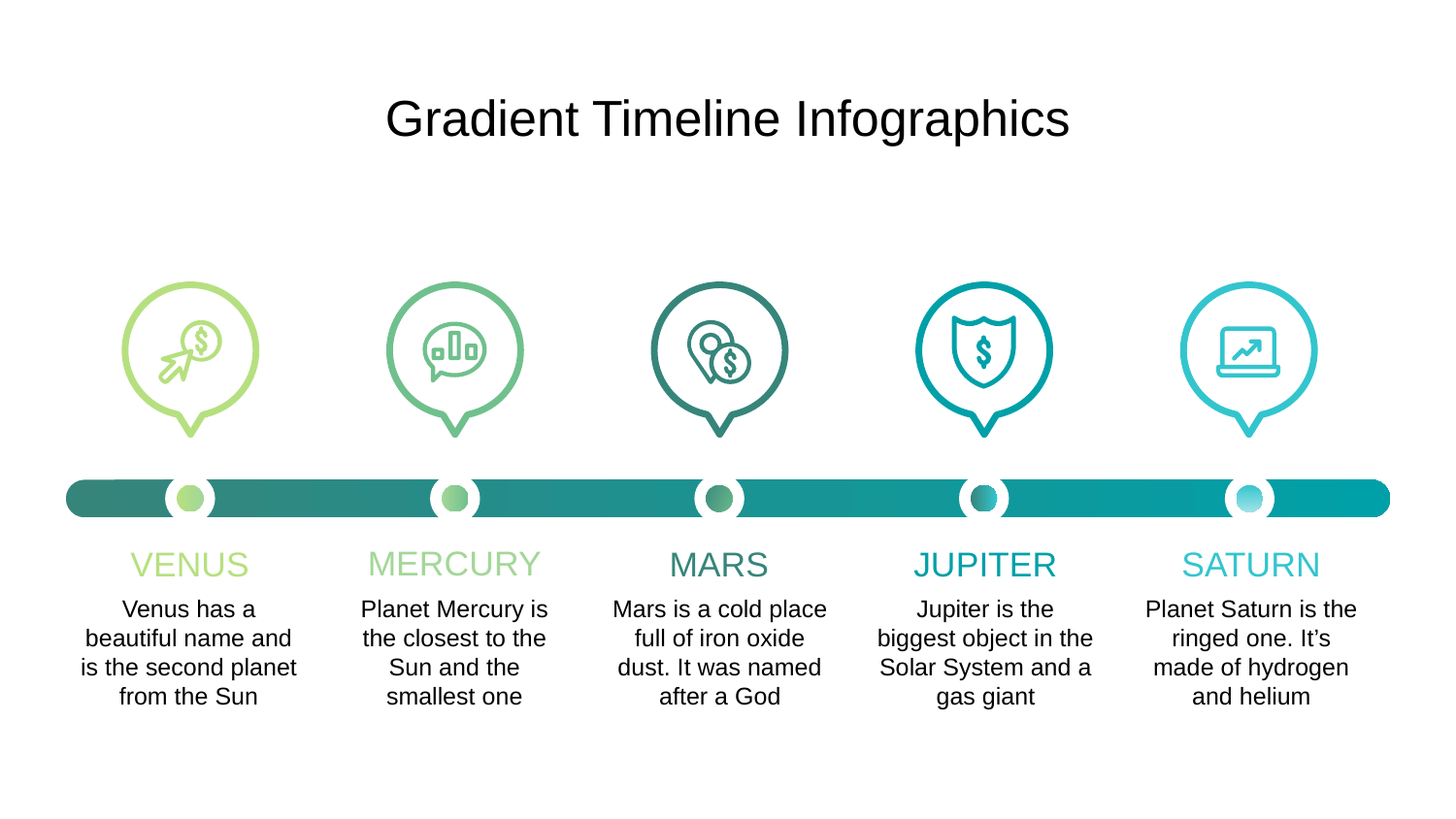

# Gradient Timeline Infographics

MERCURY
VENUS
MARS
JUPITER
SATURN
Venus has a beautiful name and is the second planet from the Sun
Planet Mercury is the closest to the Sun and the smallest one
Mars is a cold place full of iron oxide dust. It was named after a God
Jupiter is the biggest object in the Solar System and a gas giant
Planet Saturn is the ringed one. It’s made of hydrogen and helium